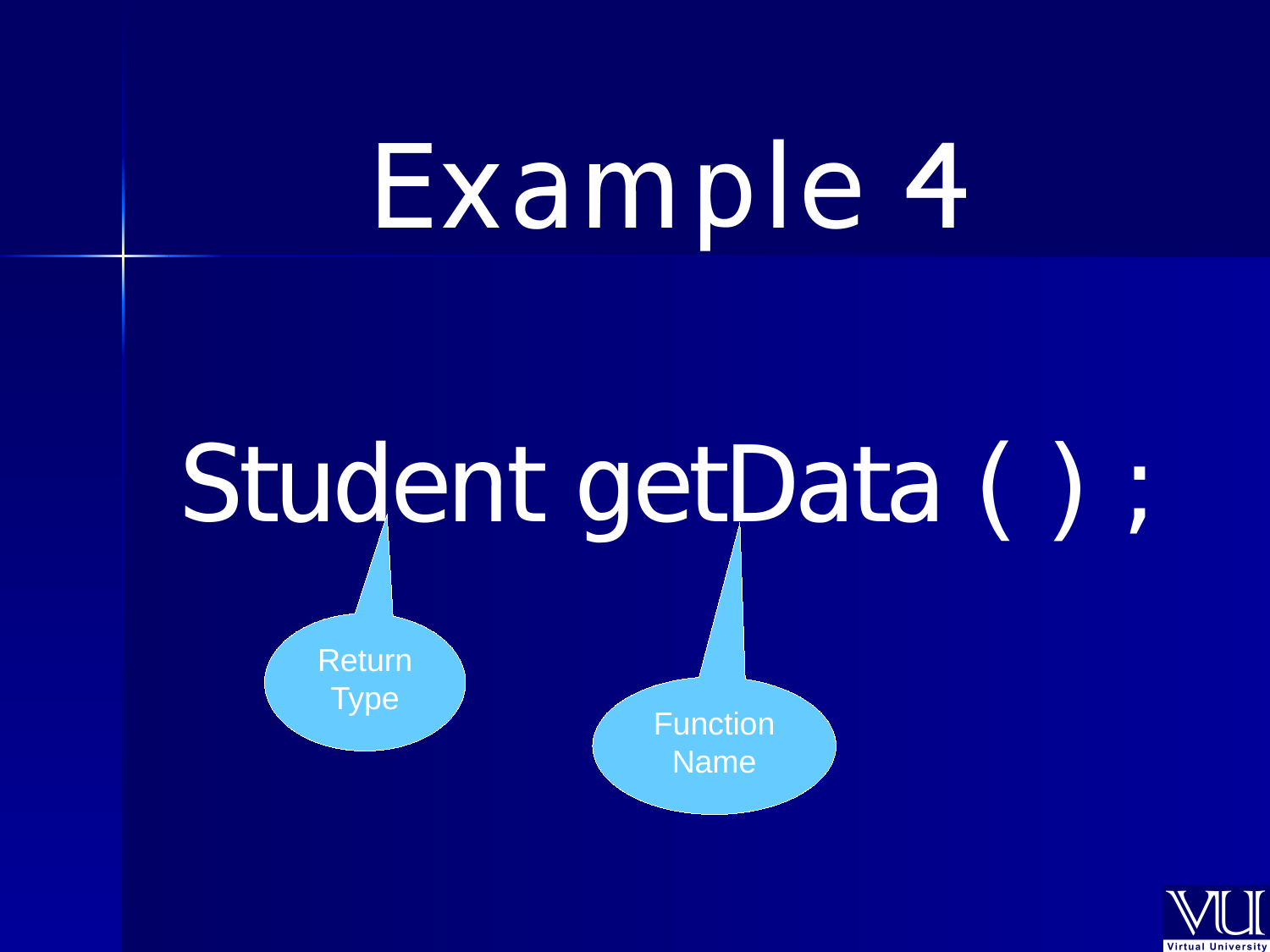

Example 4
Student getData ( ) ;
Return Type
Function Name